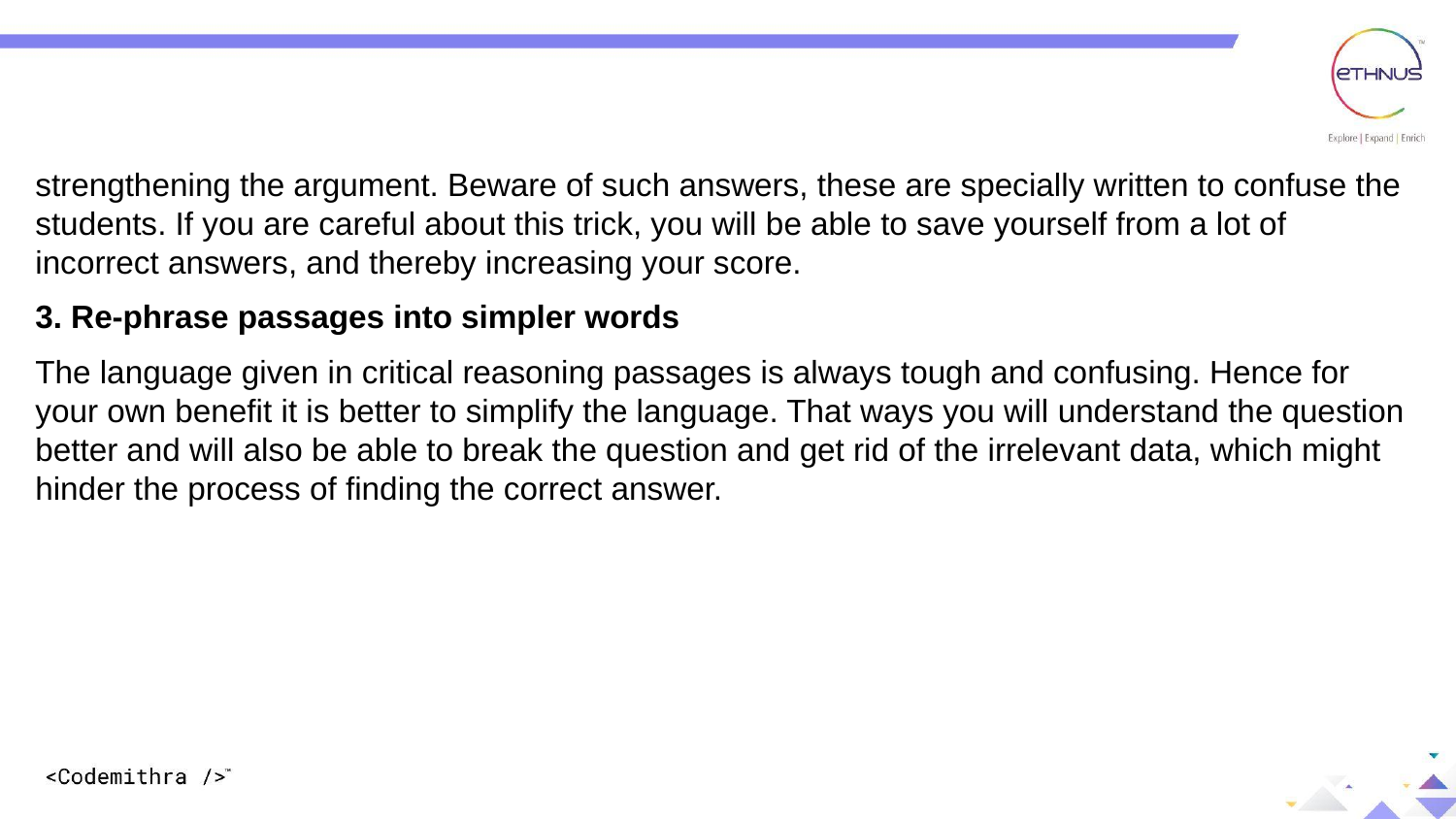

strengthening the argument. Beware of such answers, these are specially written to confuse the students. If you are careful about this trick, you will be able to save yourself from a lot of incorrect answers, and thereby increasing your score.
3. Re-phrase passages into simpler words
The language given in critical reasoning passages is always tough and confusing. Hence for your own benefit it is better to simplify the language. That ways you will understand the question better and will also be able to break the question and get rid of the irrelevant data, which might hinder the process of finding the correct answer.